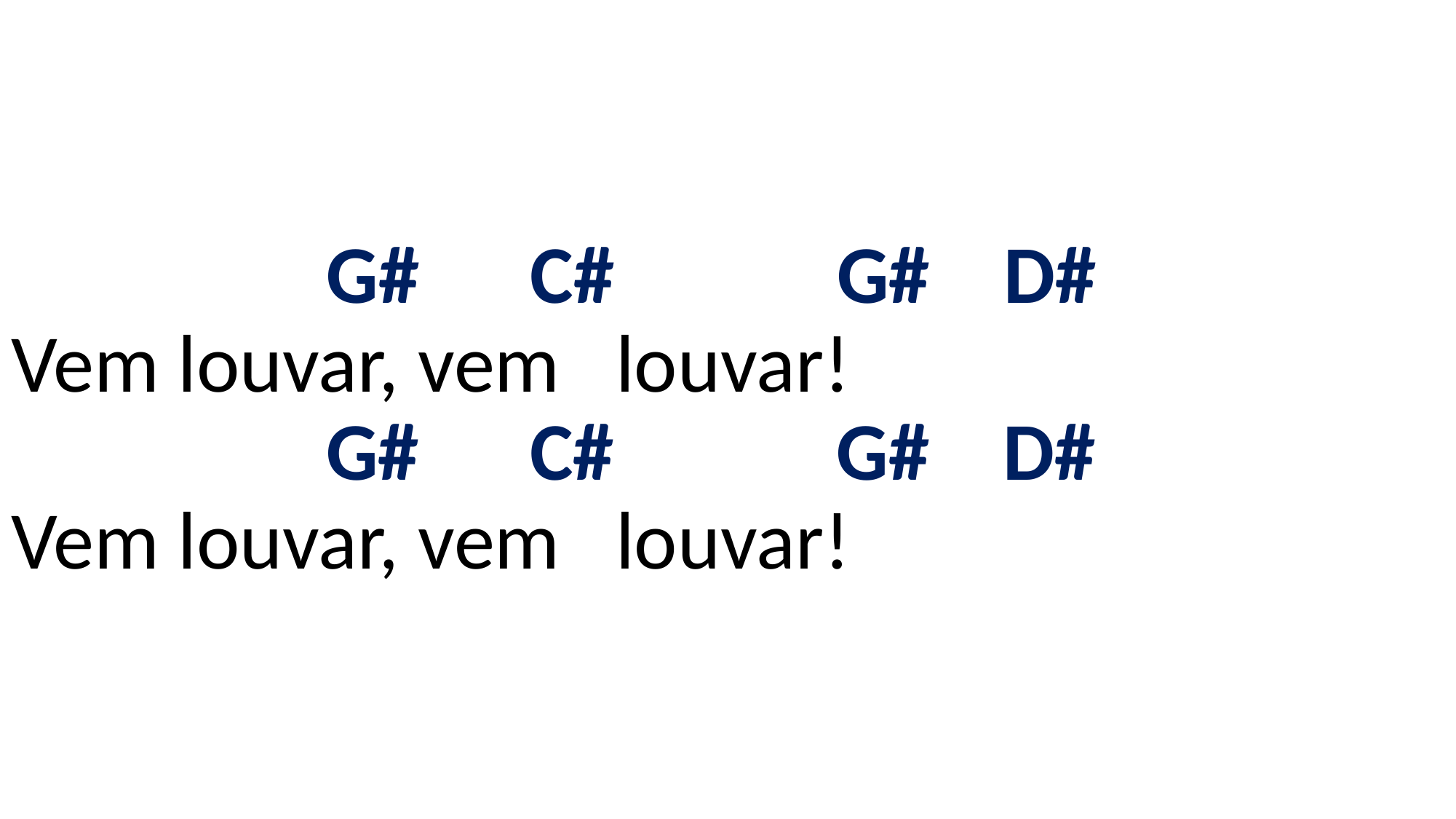

# G#      C#            G#    D# Vem louvar, vem   louvar! G#      C#            G#    D# Vem louvar, vem   louvar!